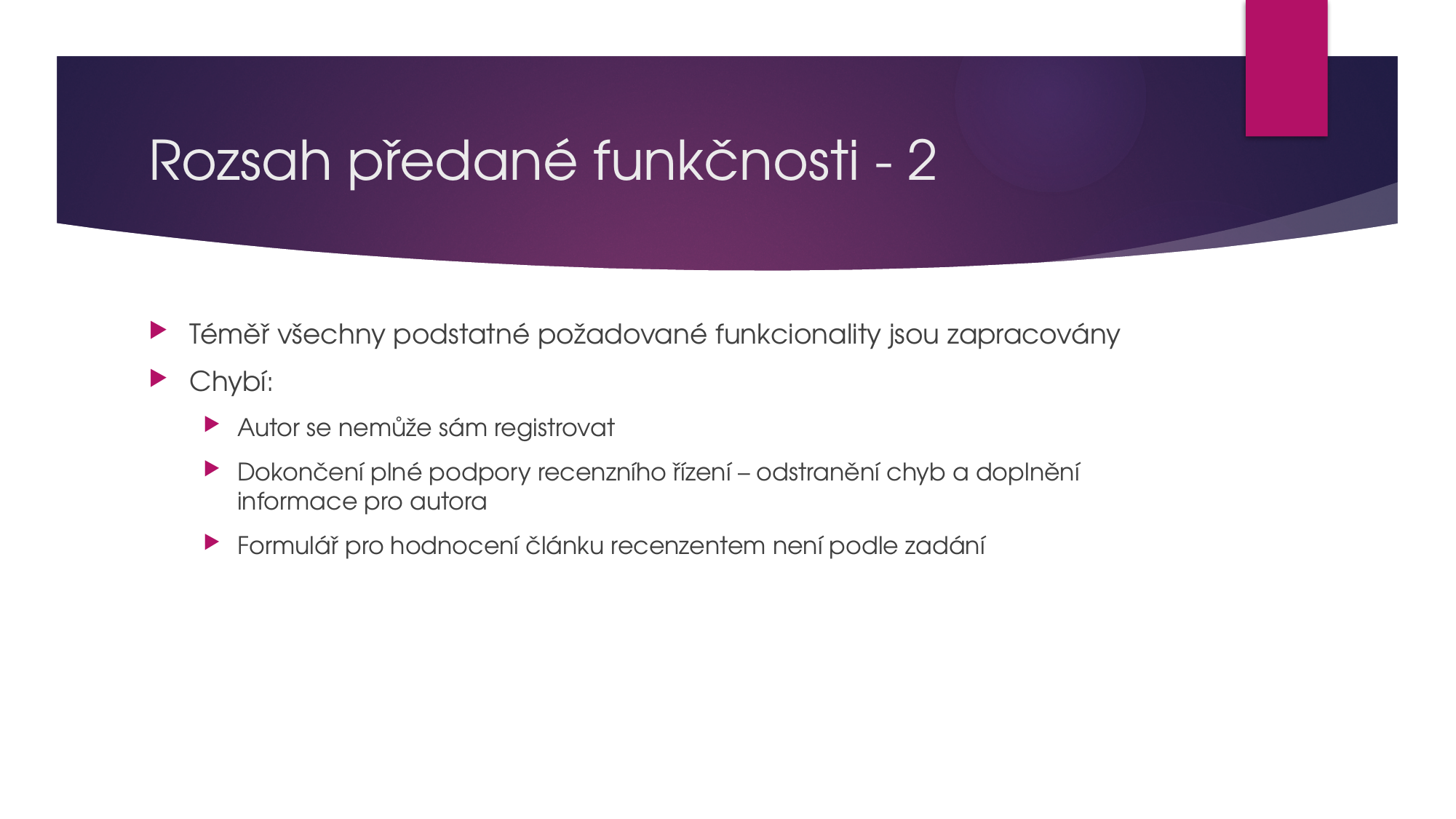

# Rozsah předané funkčnosti - 2
Téměř všechny podstatné požadované funkcionality jsou zapracovány
Chybí:
Autor se nemůže sám registrovat
Dokončení plné podpory recenzního řízení – odstranění chyb a doplnění informace pro autora
Formulář pro hodnocení článku recenzentem není podle zadání